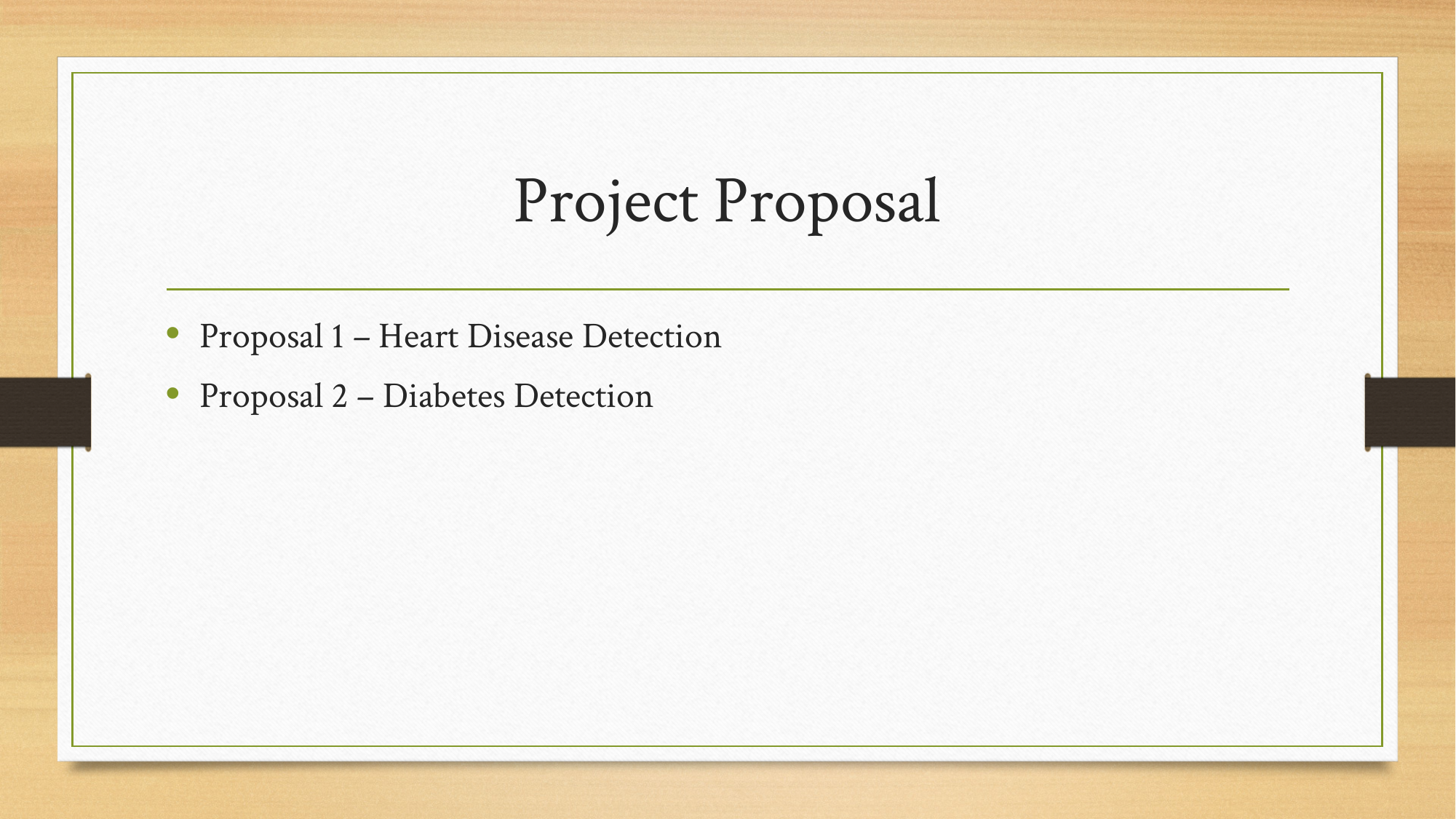

# Project Proposal
Proposal 1 – Heart Disease Detection
Proposal 2 – Diabetes Detection